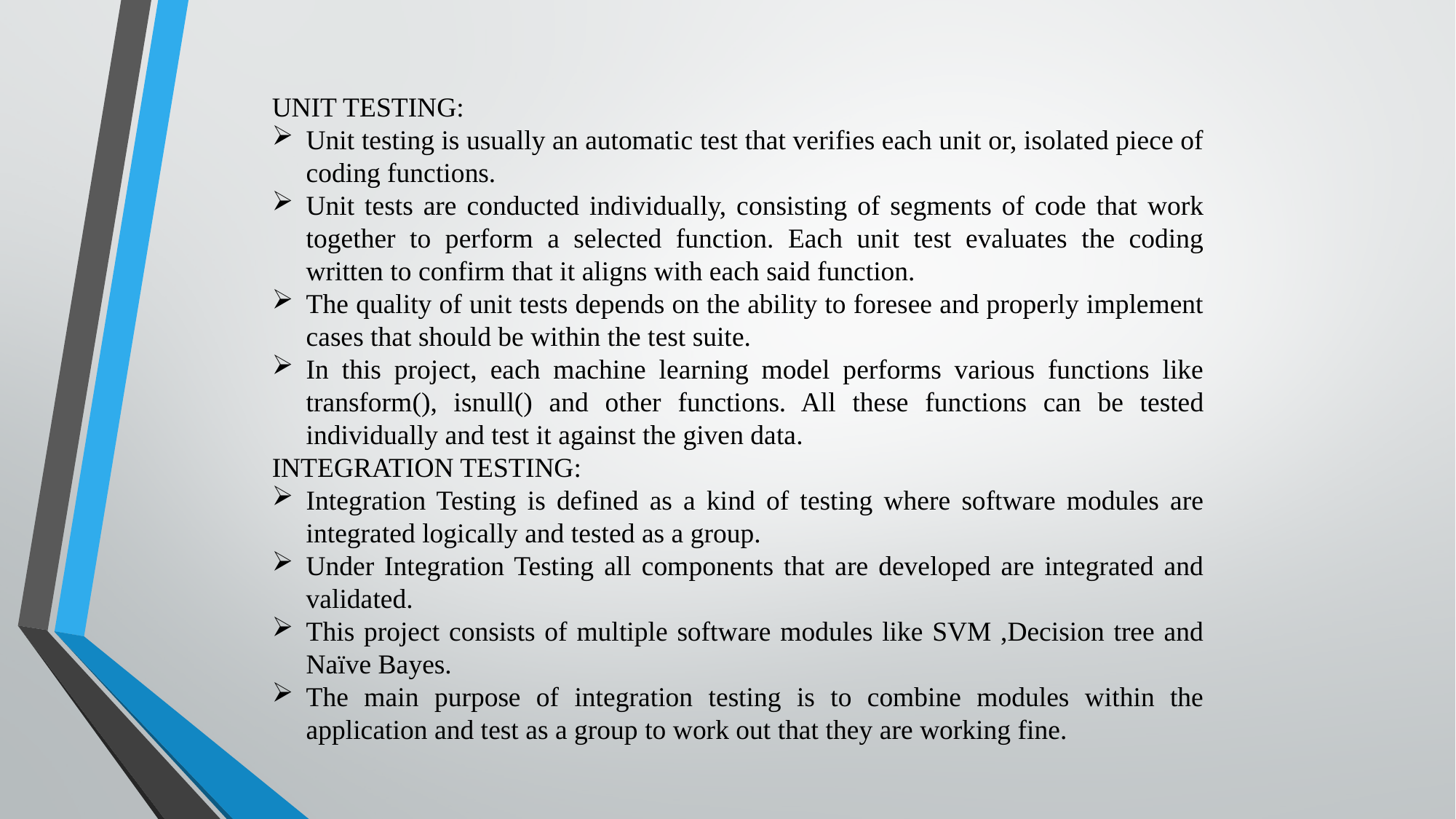

UNIT TESTING:
Unit testing is usually an automatic test that verifies each unit or, isolated piece of coding functions.
Unit tests are conducted individually, consisting of segments of code that work together to perform a selected function. Each unit test evaluates the coding written to confirm that it aligns with each said function.
The quality of unit tests depends on the ability to foresee and properly implement cases that should be within the test suite.
In this project, each machine learning model performs various functions like transform(), isnull() and other functions. All these functions can be tested individually and test it against the given data.
INTEGRATION TESTING:
Integration Testing is defined as a kind of testing where software modules are integrated logically and tested as a group.
Under Integration Testing all components that are developed are integrated and validated.
This project consists of multiple software modules like SVM ,Decision tree and Naïve Bayes.
The main purpose of integration testing is to combine modules within the application and test as a group to work out that they are working fine.